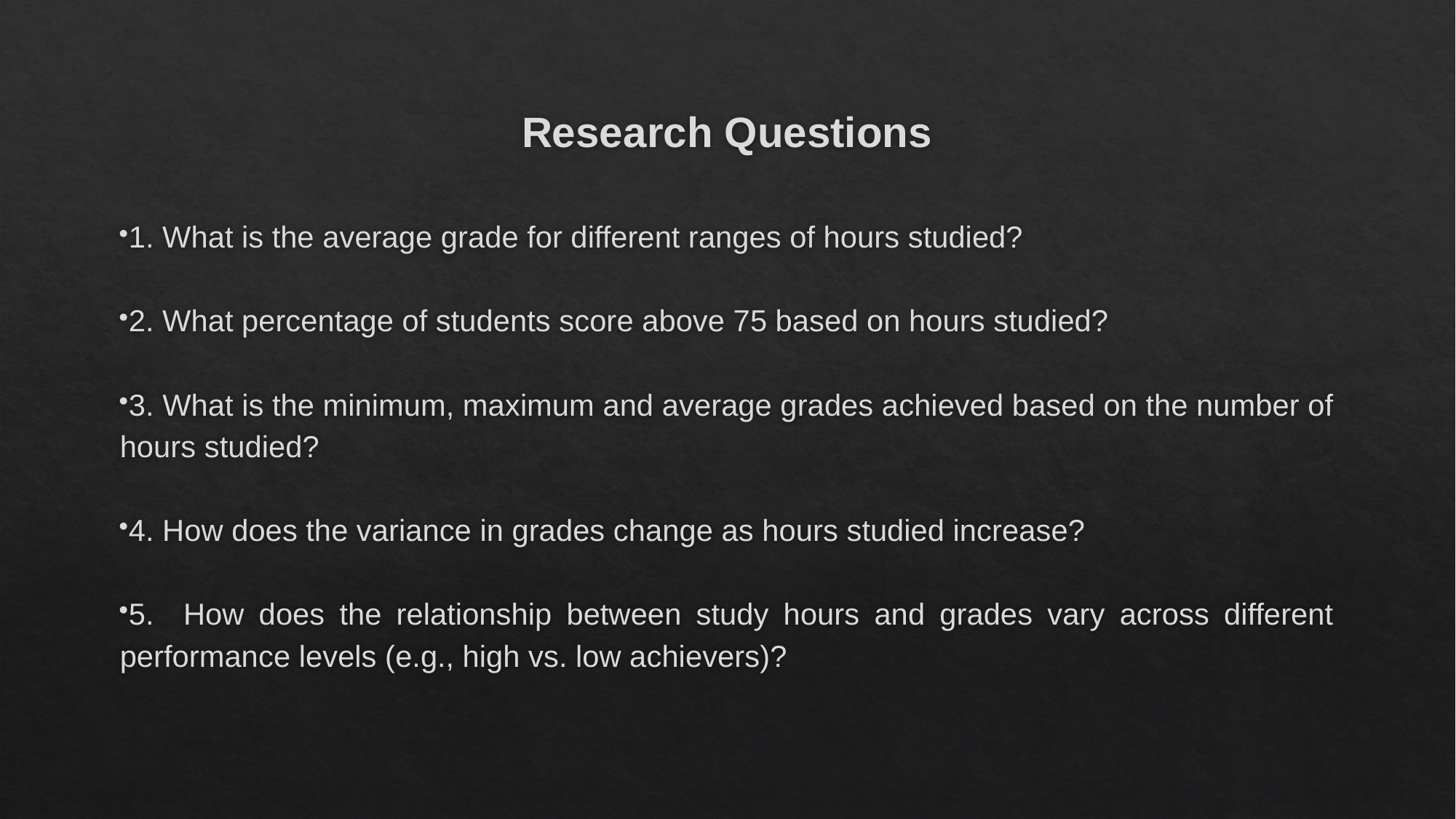

# Research Questions
1. What is the average grade for different ranges of hours studied?

2. What percentage of students score above 75 based on hours studied?

3. What is the minimum, maximum and average grades achieved based on the number of hours studied?

4. How does the variance in grades change as hours studied increase?

5.  How does the relationship between study hours and grades vary across different performance levels (e.g., high vs. low achievers)?